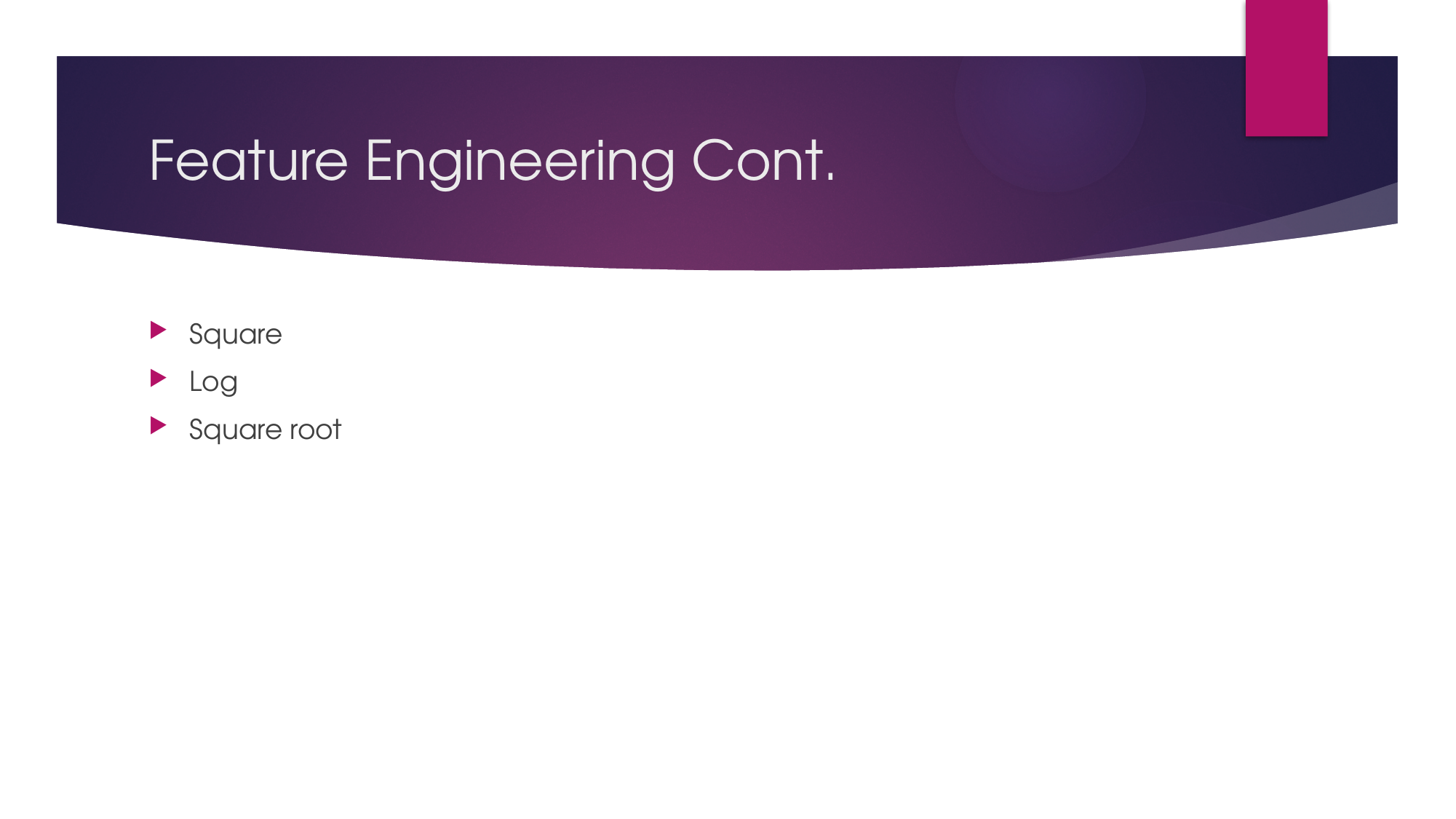

# Feature Engineering Cont.
Square
Log
Square root